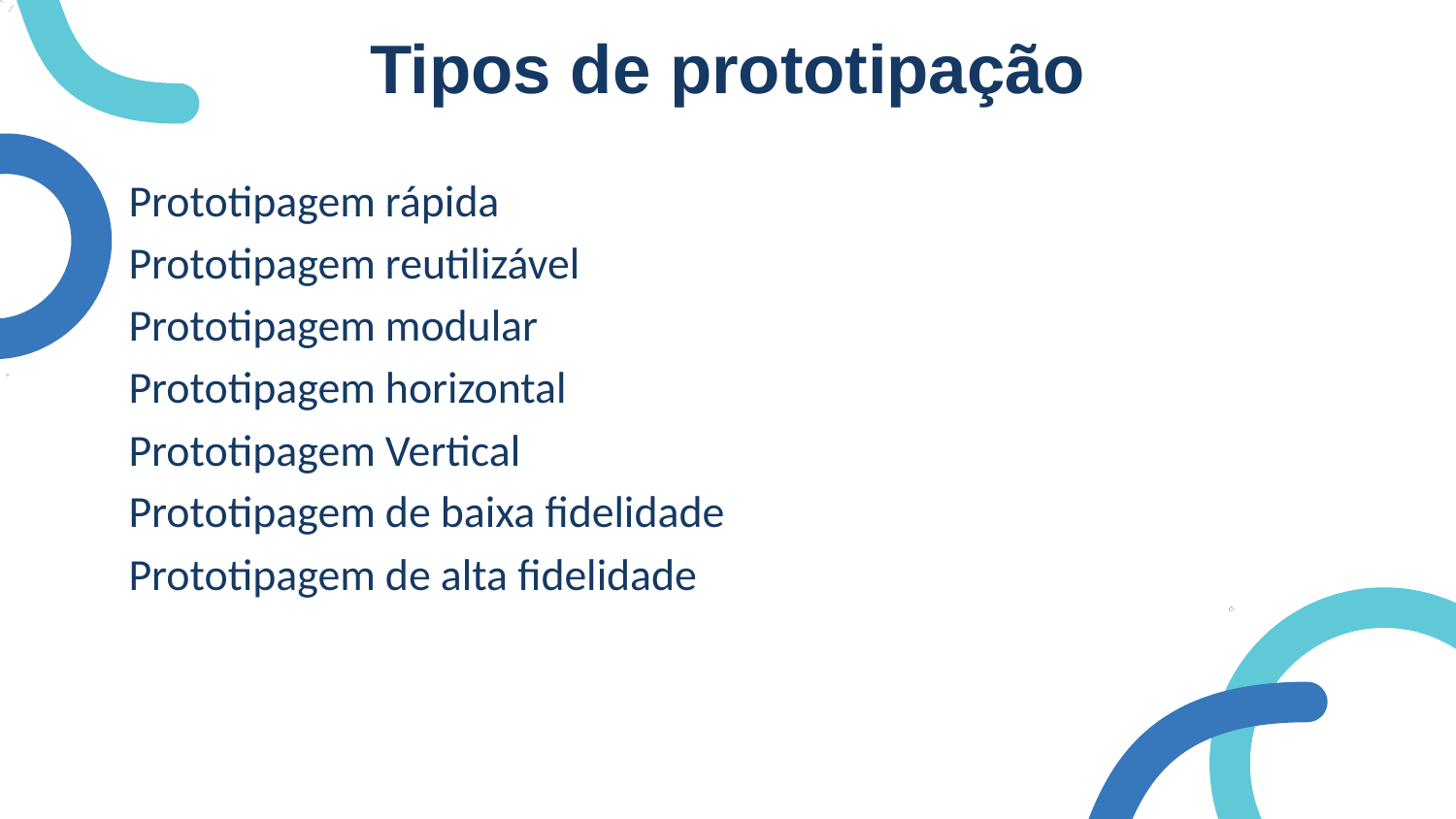

Tipos de prototipação

Prototipagem rápida
Prototipagem reutilizável
Prototipagem modular
Prototipagem horizontal
Prototipagem Vertical
Prototipagem de baixa fidelidade
Prototipagem de alta fidelidade